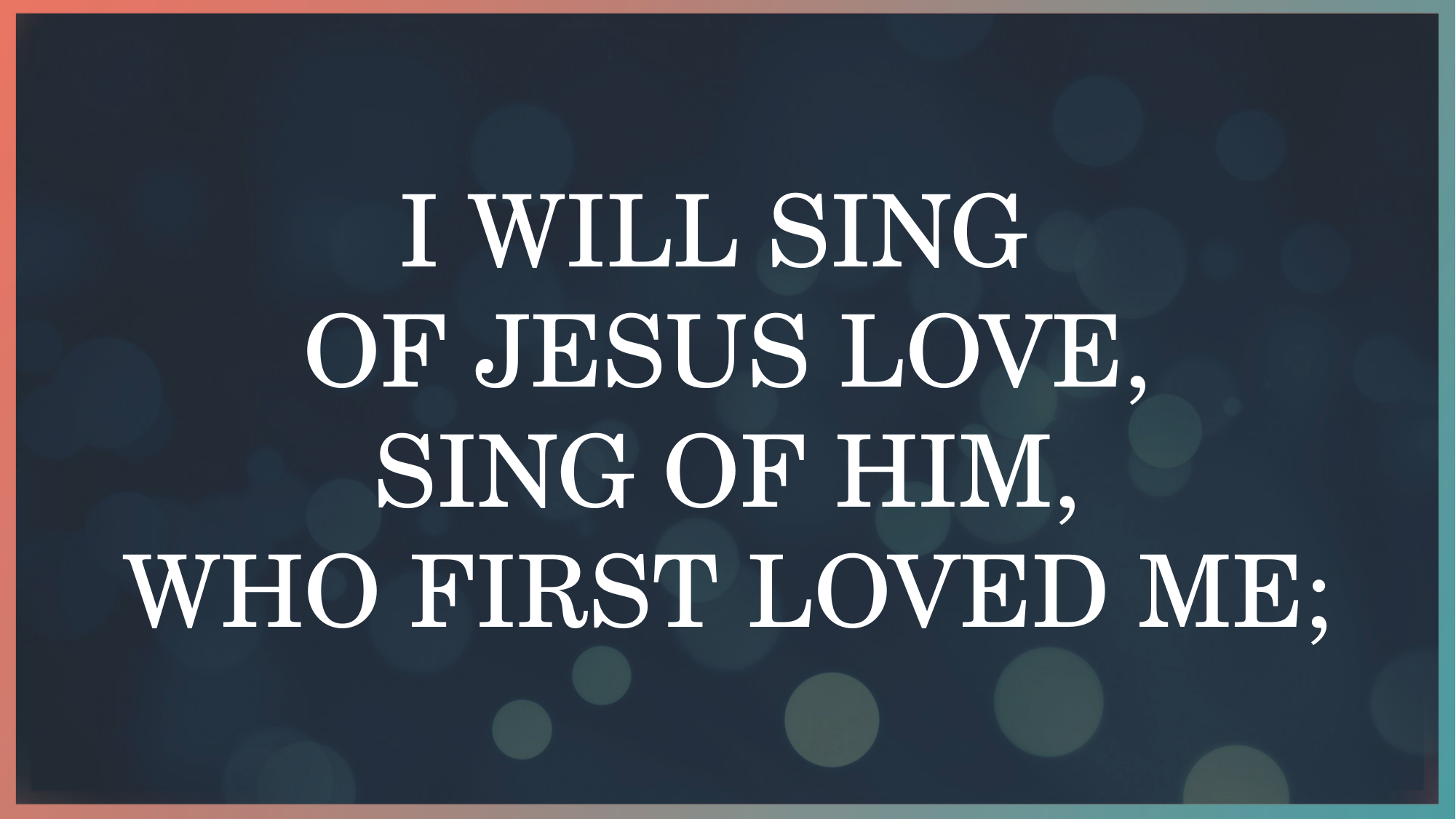

I WILL SING
OF JESUS LOVE,
SING OF HIM,
WHO FIRST LOVED ME;